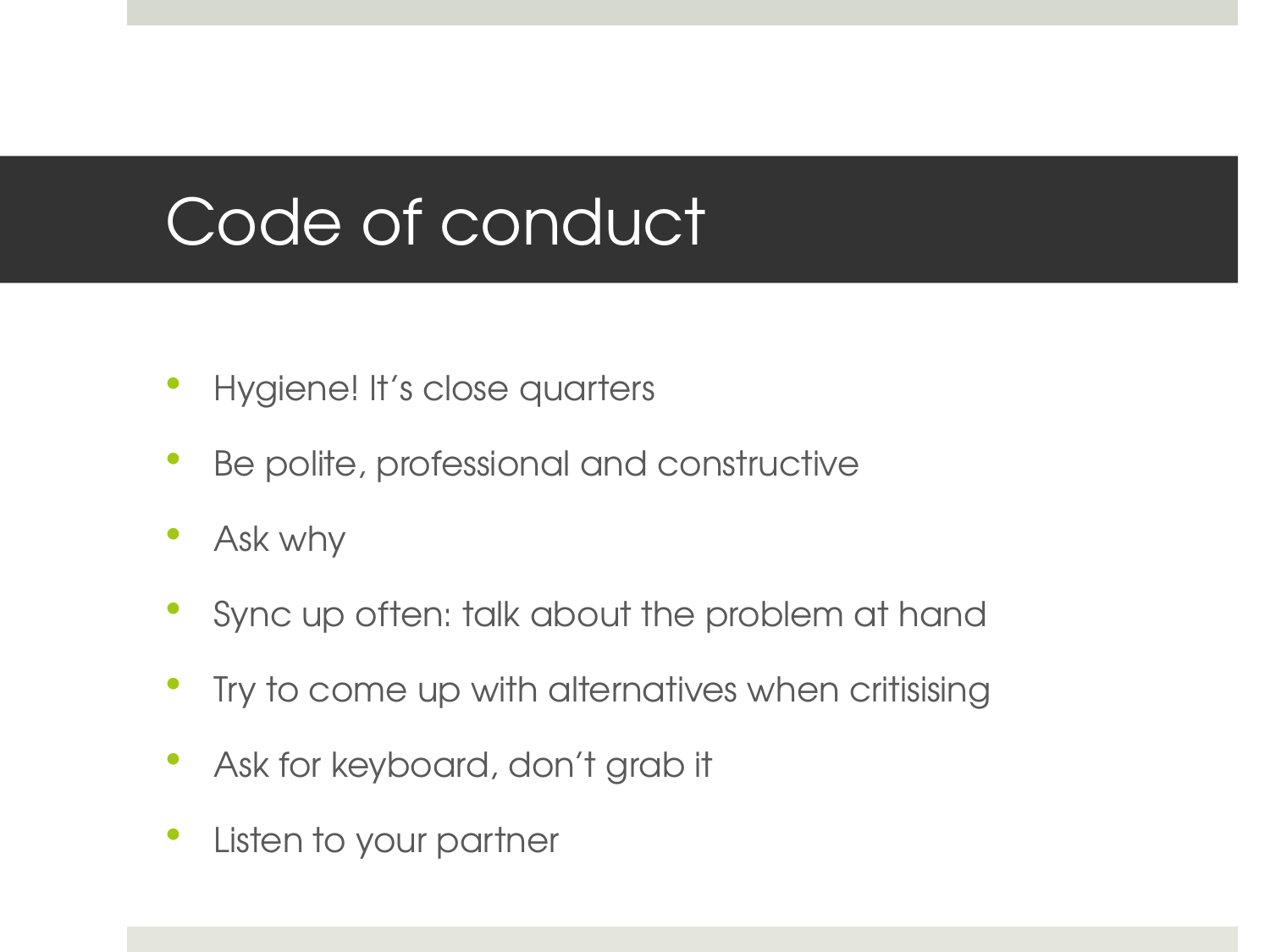

# Code of conduct
Hygiene! It’s close quarters
Be polite, professional and constructive
Ask why
Sync up often: talk about the problem at hand
Try to come up with alternatives when critisising
Ask for keyboard, don’t grab it
Listen to your partner